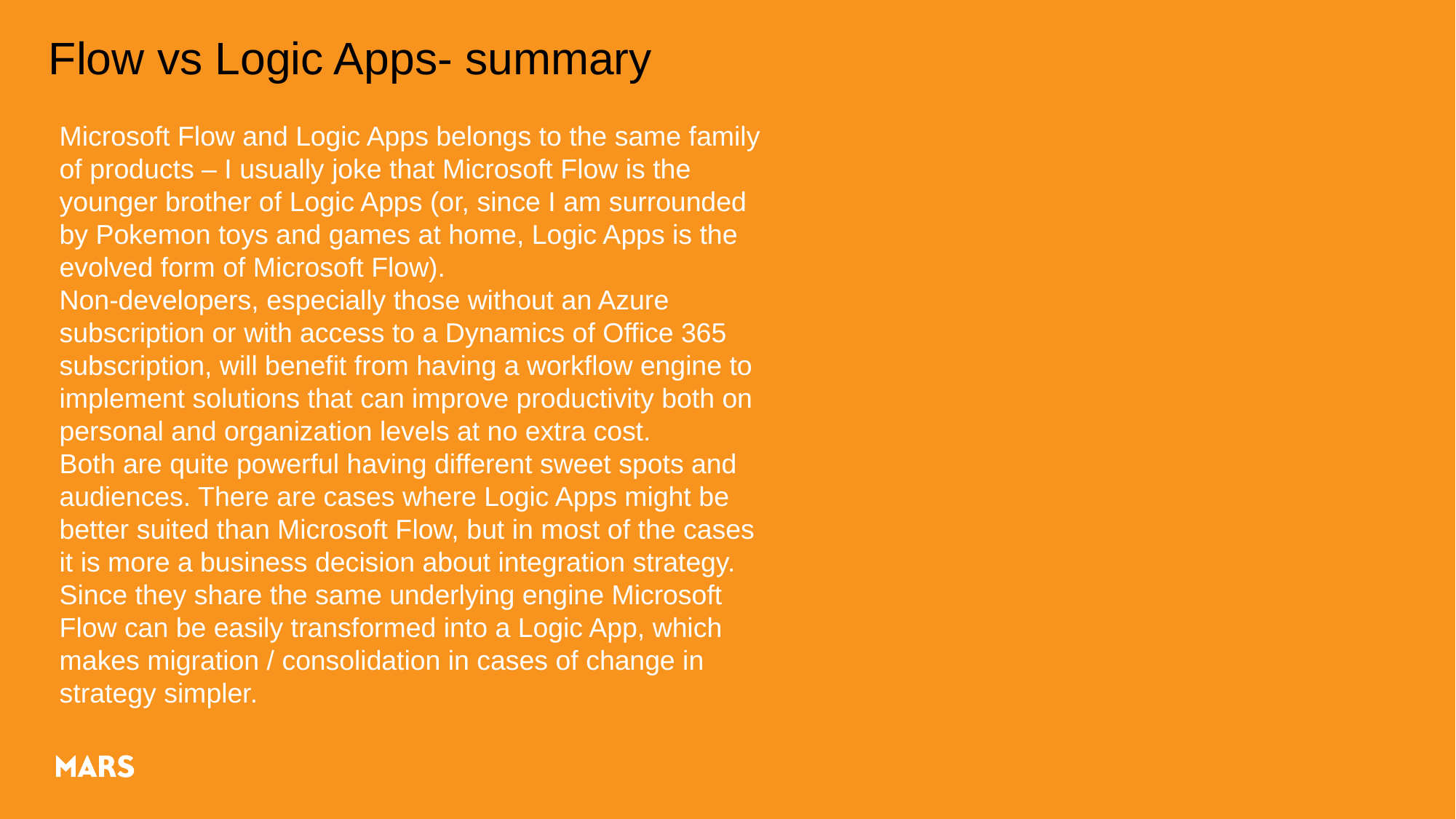

# Flow vs Logic Apps- summary
Microsoft Flow and Logic Apps belongs to the same family of products – I usually joke that Microsoft Flow is the younger brother of Logic Apps (or, since I am surrounded by Pokemon toys and games at home, Logic Apps is the evolved form of Microsoft Flow).
Non-developers, especially those without an Azure subscription or with access to a Dynamics of Office 365 subscription, will benefit from having a workflow engine to implement solutions that can improve productivity both on personal and organization levels at no extra cost.
Both are quite powerful having different sweet spots and audiences. There are cases where Logic Apps might be better suited than Microsoft Flow, but in most of the cases it is more a business decision about integration strategy. Since they share the same underlying engine Microsoft Flow can be easily transformed into a Logic App, which makes migration / consolidation in cases of change in strategy simpler.